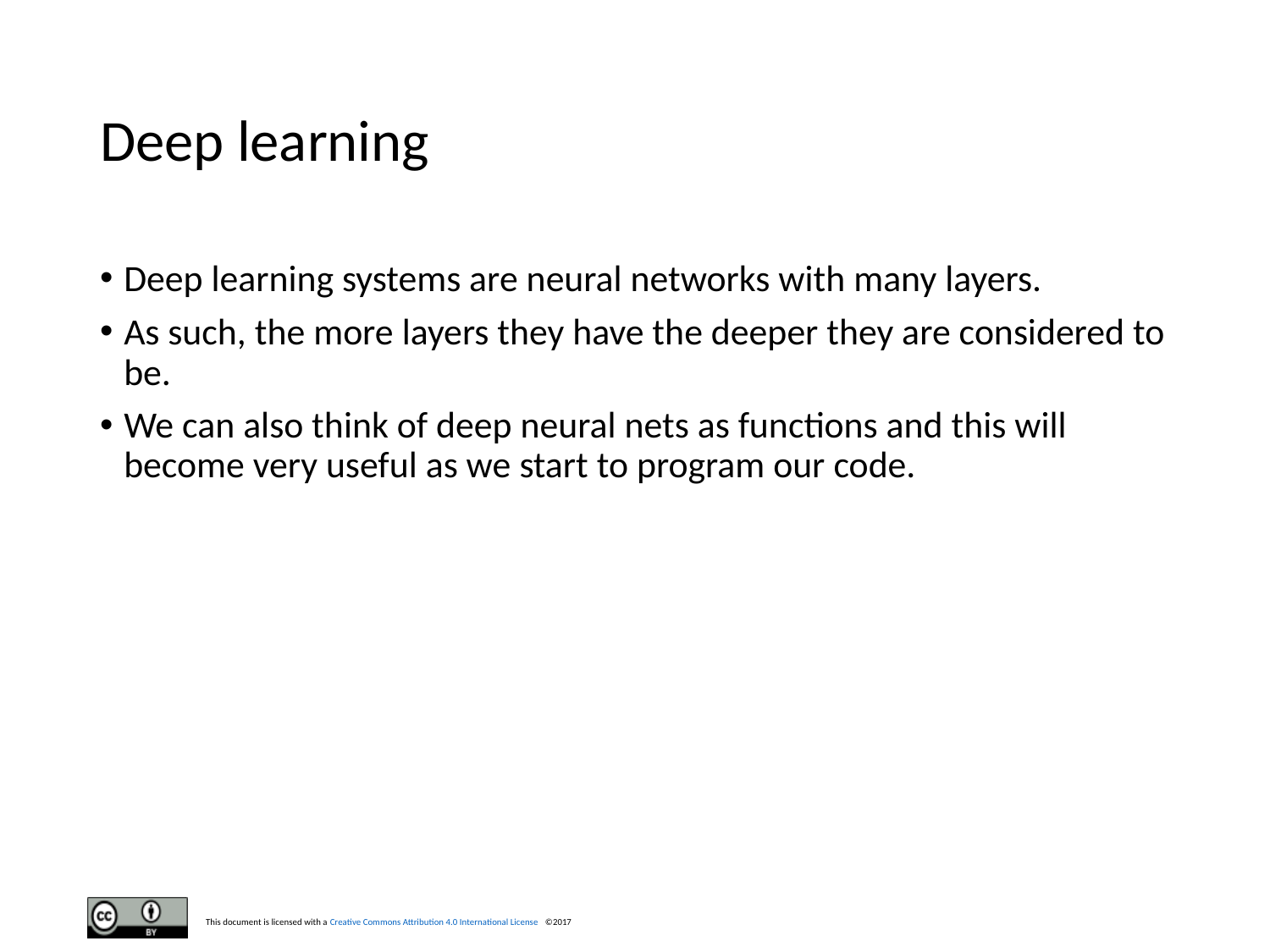

# Deep learning
Deep learning systems are neural networks with many layers.
As such, the more layers they have the deeper they are considered to be.
We can also think of deep neural nets as functions and this will become very useful as we start to program our code.